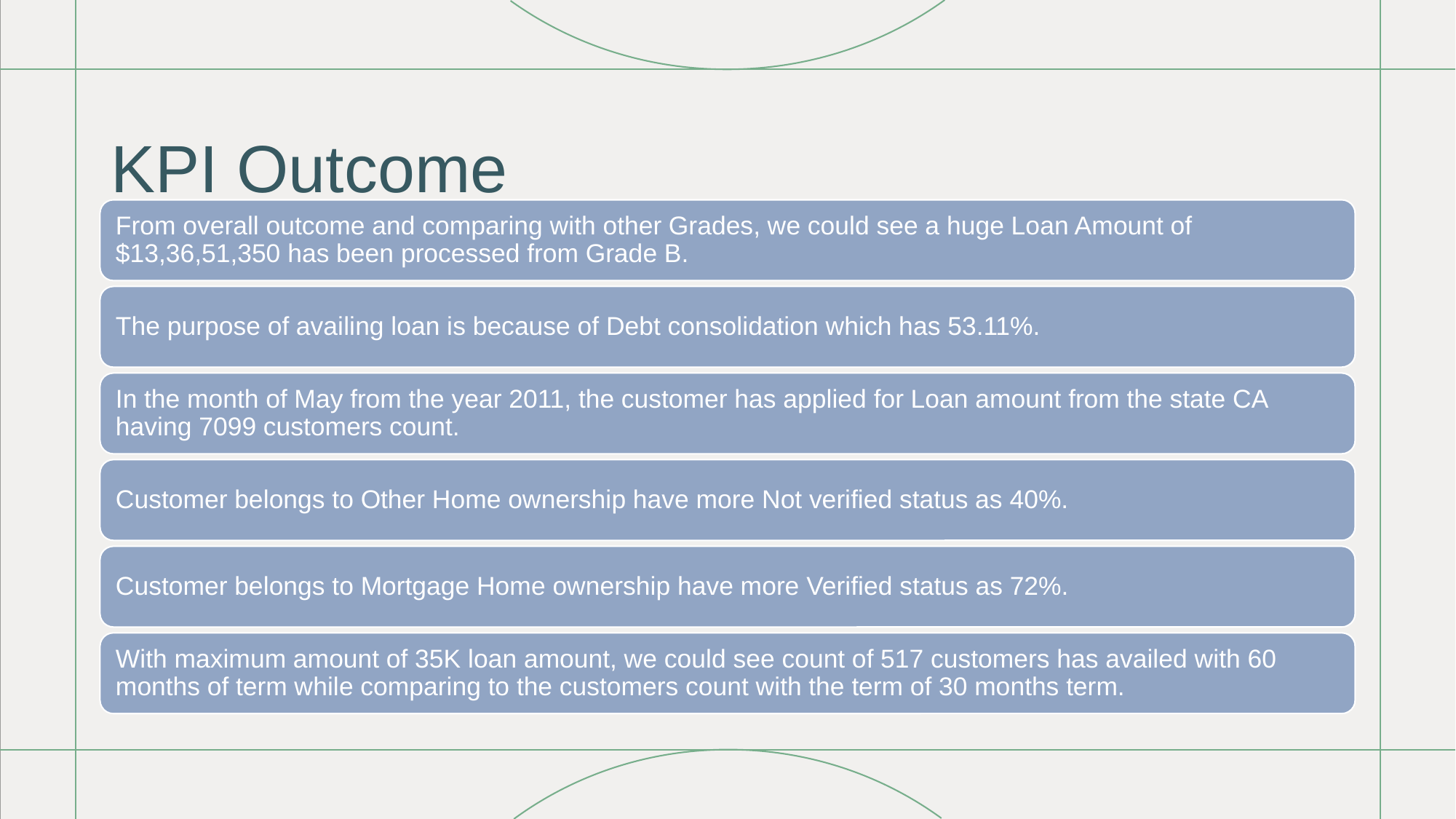

# KPI Outcome
From overall outcome and comparing with other Grades, we could see a huge Loan Amount of $13,36,51,350 has been processed from Grade B.
The purpose of availing loan is because of Debt consolidation which has 53.11%.
In the month of May from the year 2011, the customer has applied for Loan amount from the state CA having 7099 customers count.
Customer belongs to Other Home ownership have more Not verified status as 40%.
Customer belongs to Mortgage Home ownership have more Verified status as 72%.
With maximum amount of 35K loan amount, we could see count of 517 customers has availed with 60 months of term while comparing to the customers count with the term of 30 months term.